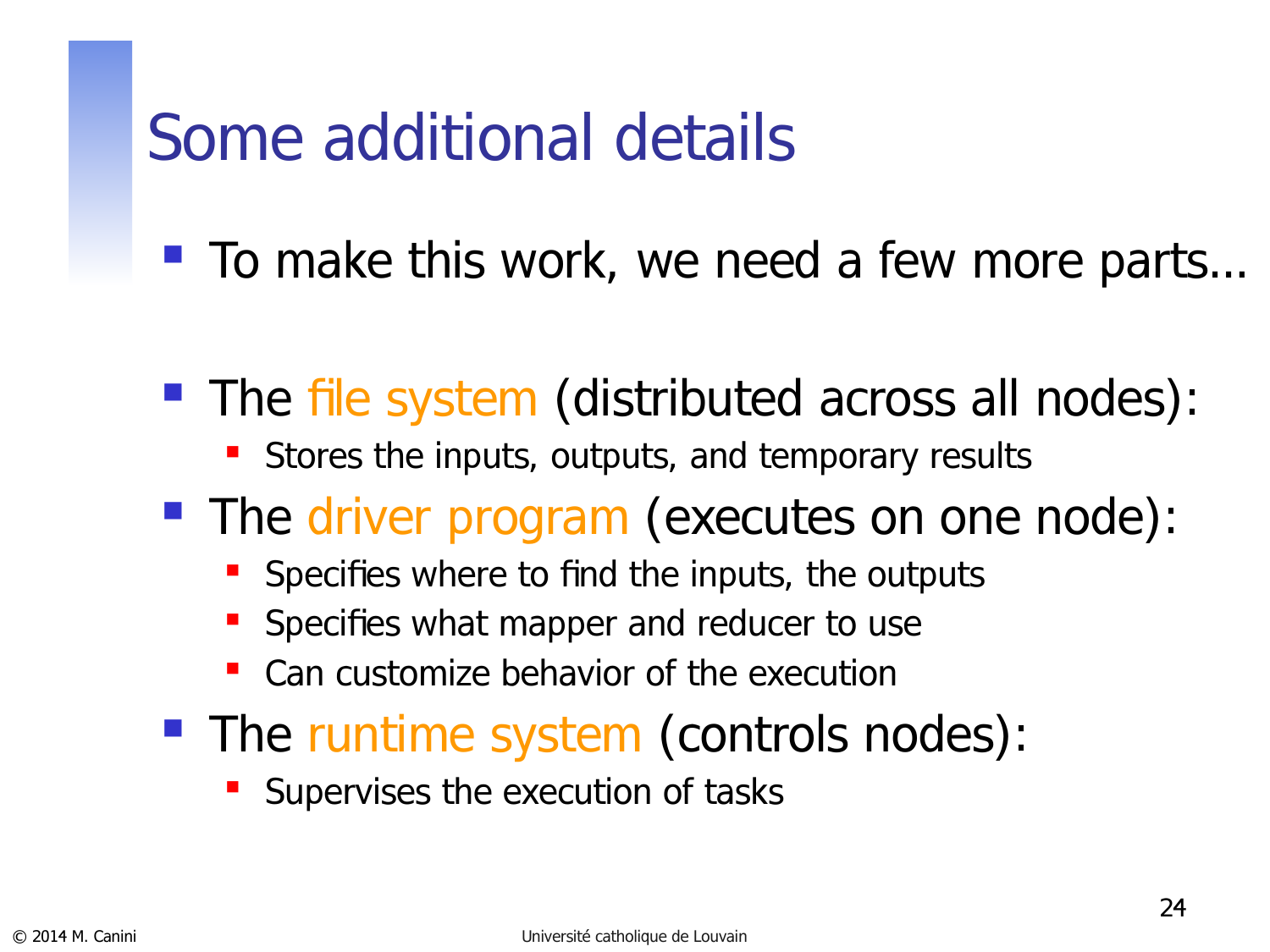

# Some additional details
To make this work, we need a few more parts…

The file system (distributed across all nodes):
Stores the inputs, outputs, and temporary results
The driver program (executes on one node):
Specifies where to find the inputs, the outputs
Specifies what mapper and reducer to use
Can customize behavior of the execution
The runtime system (controls nodes):
Supervises the execution of tasks
24
Université catholique de Louvain